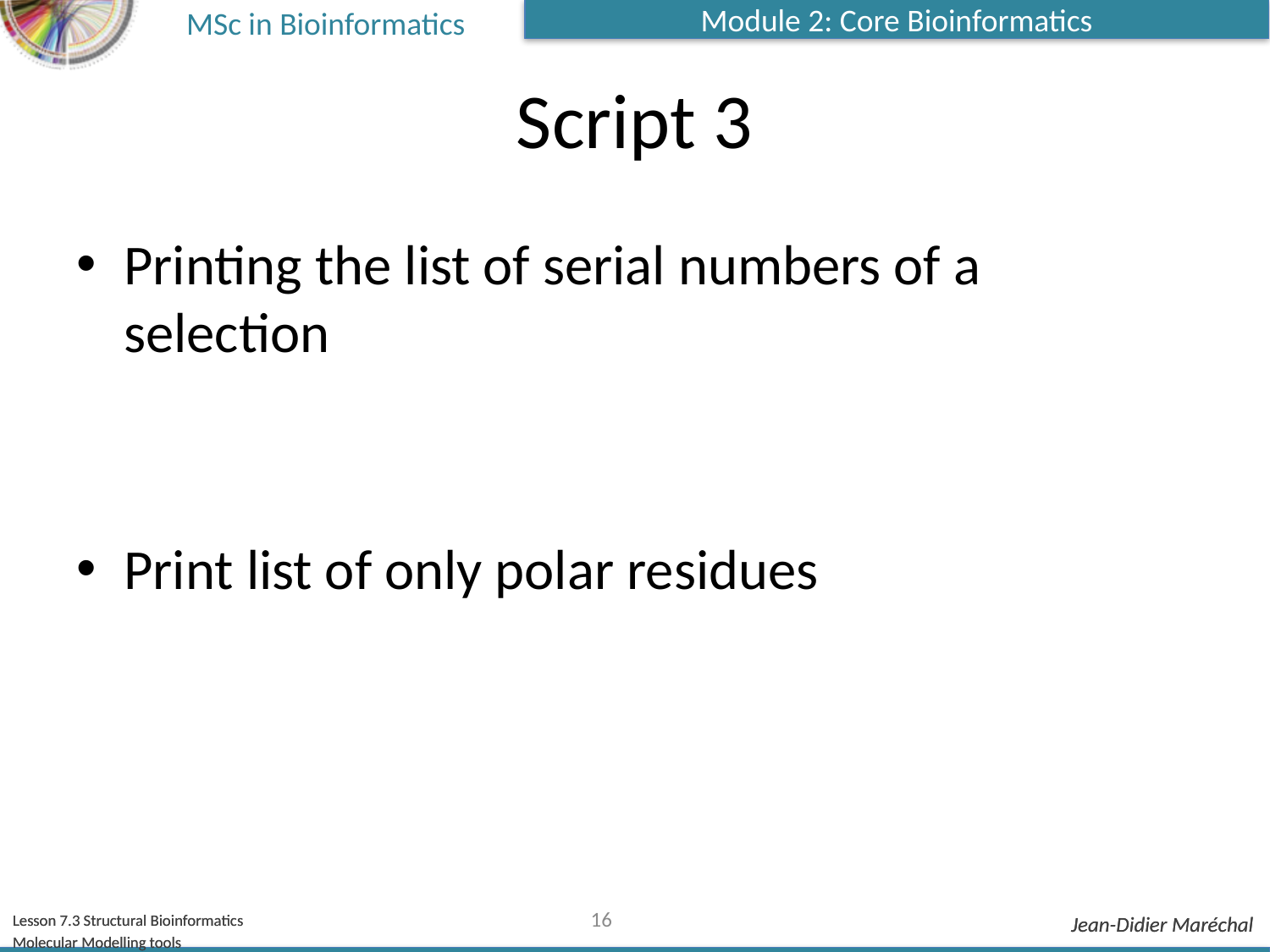

# Script 3
Printing the list of serial numbers of a selection

Print list of only polar residues
16